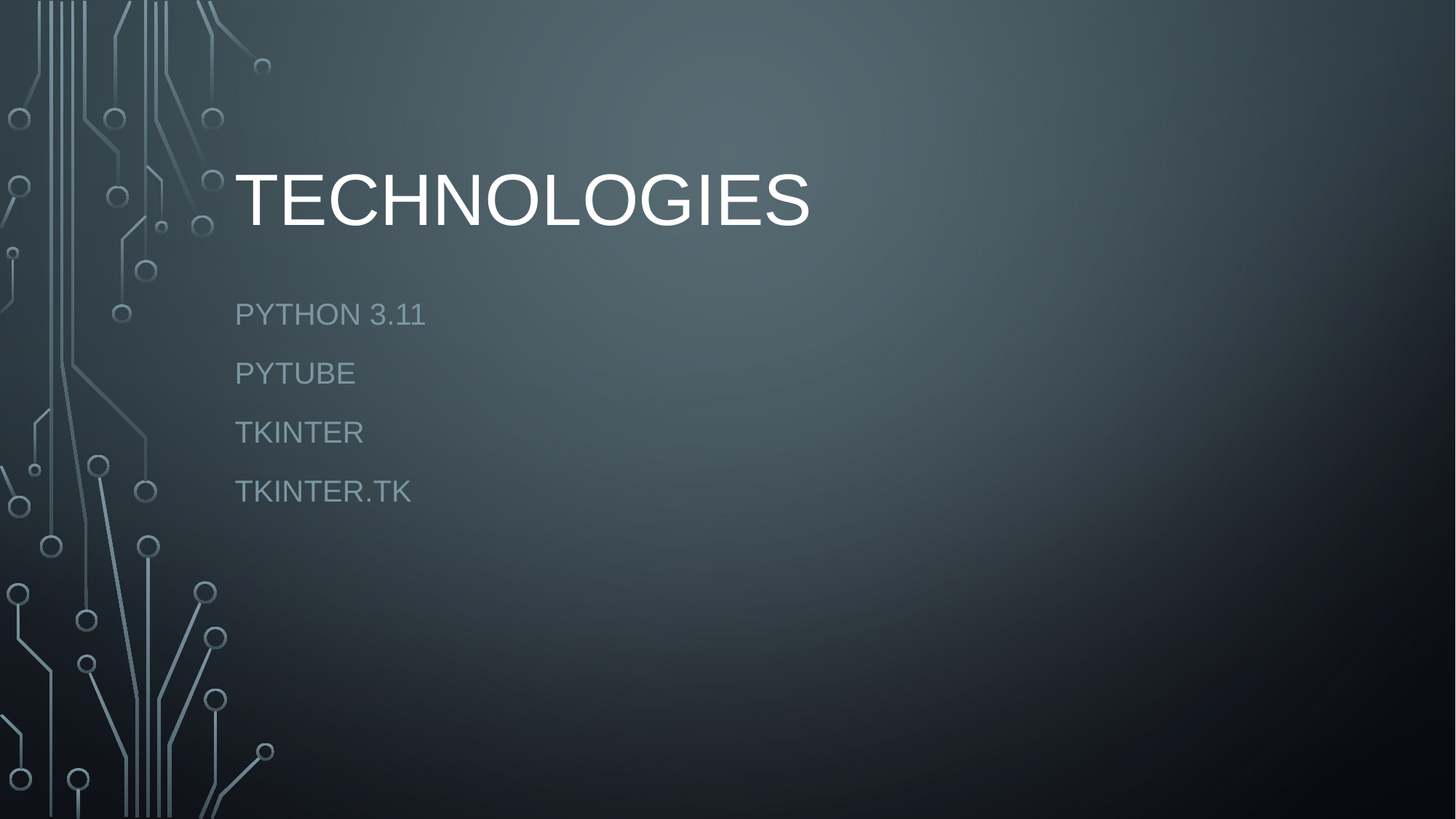

# Technologies
Python 3.11
Pytube
Tkinter
Tkinter.tk